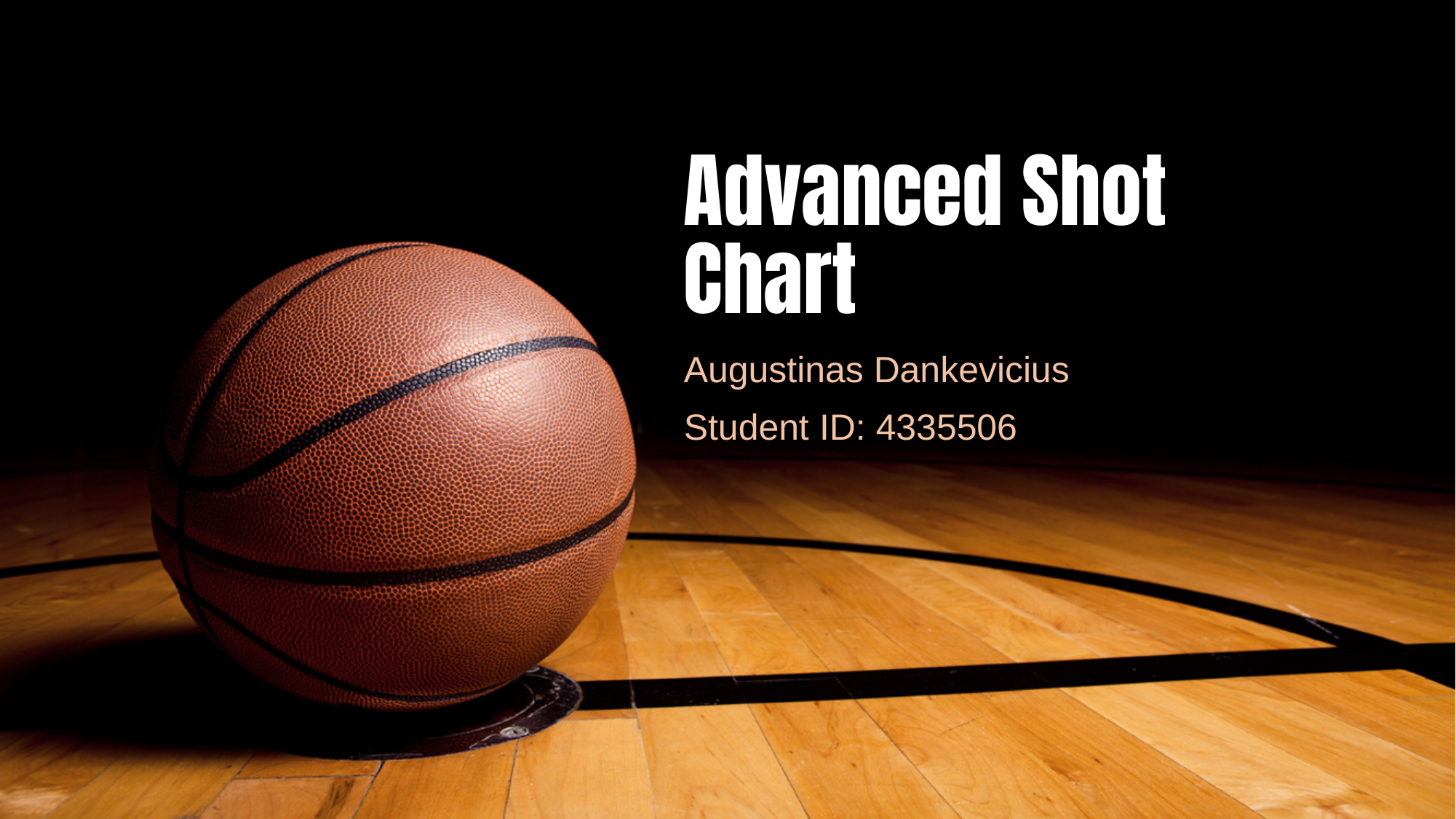

# Advanced Shot Chart
Augustinas Dankevicius
Student ID: 4335506